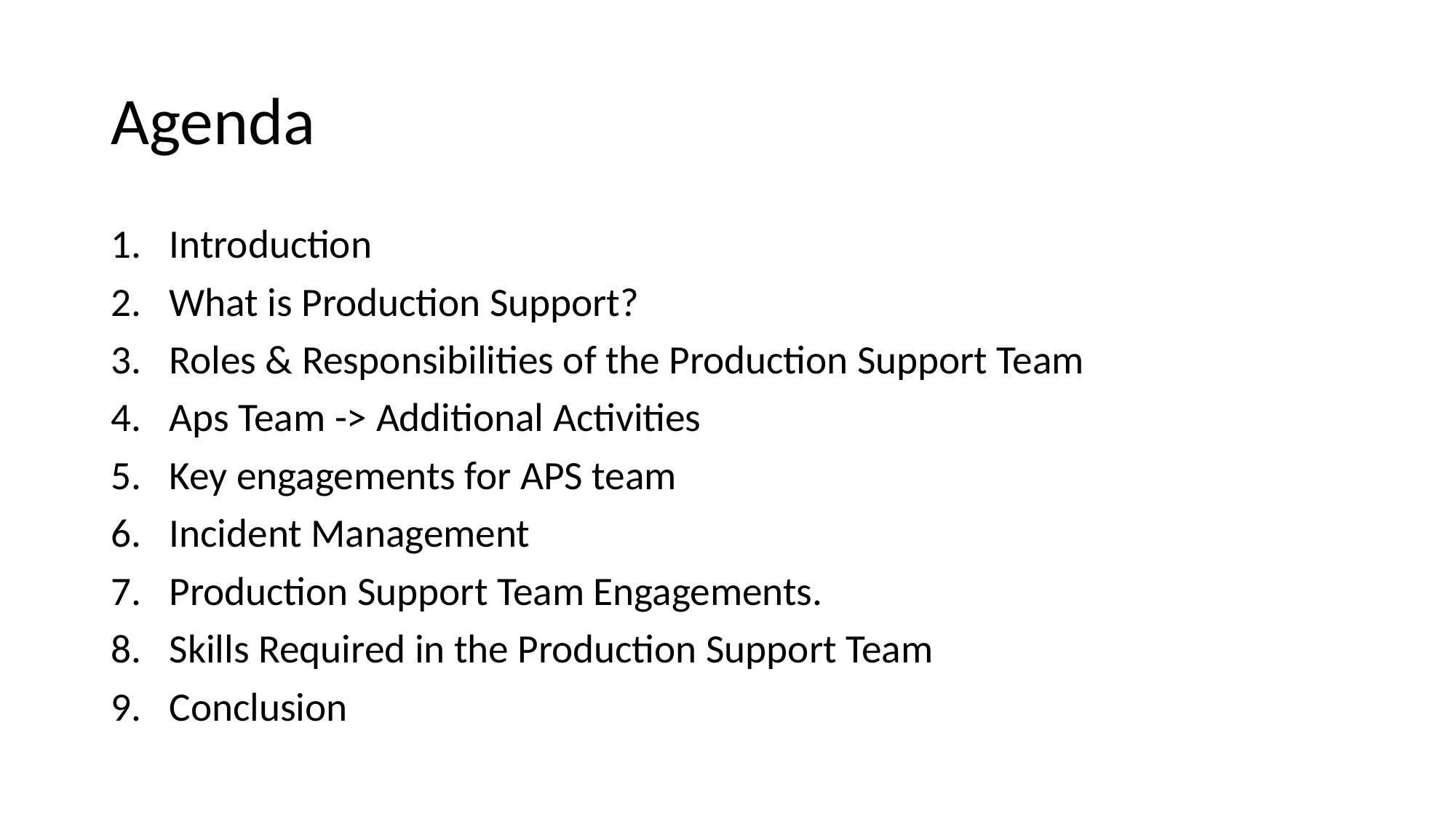

# Agenda
Introduction
What is Production Support?
Roles & Responsibilities of the Production Support Team
Aps Team -> Additional Activities
Key engagements for APS team
Incident Management
Production Support Team Engagements.
Skills Required in the Production Support Team
Conclusion